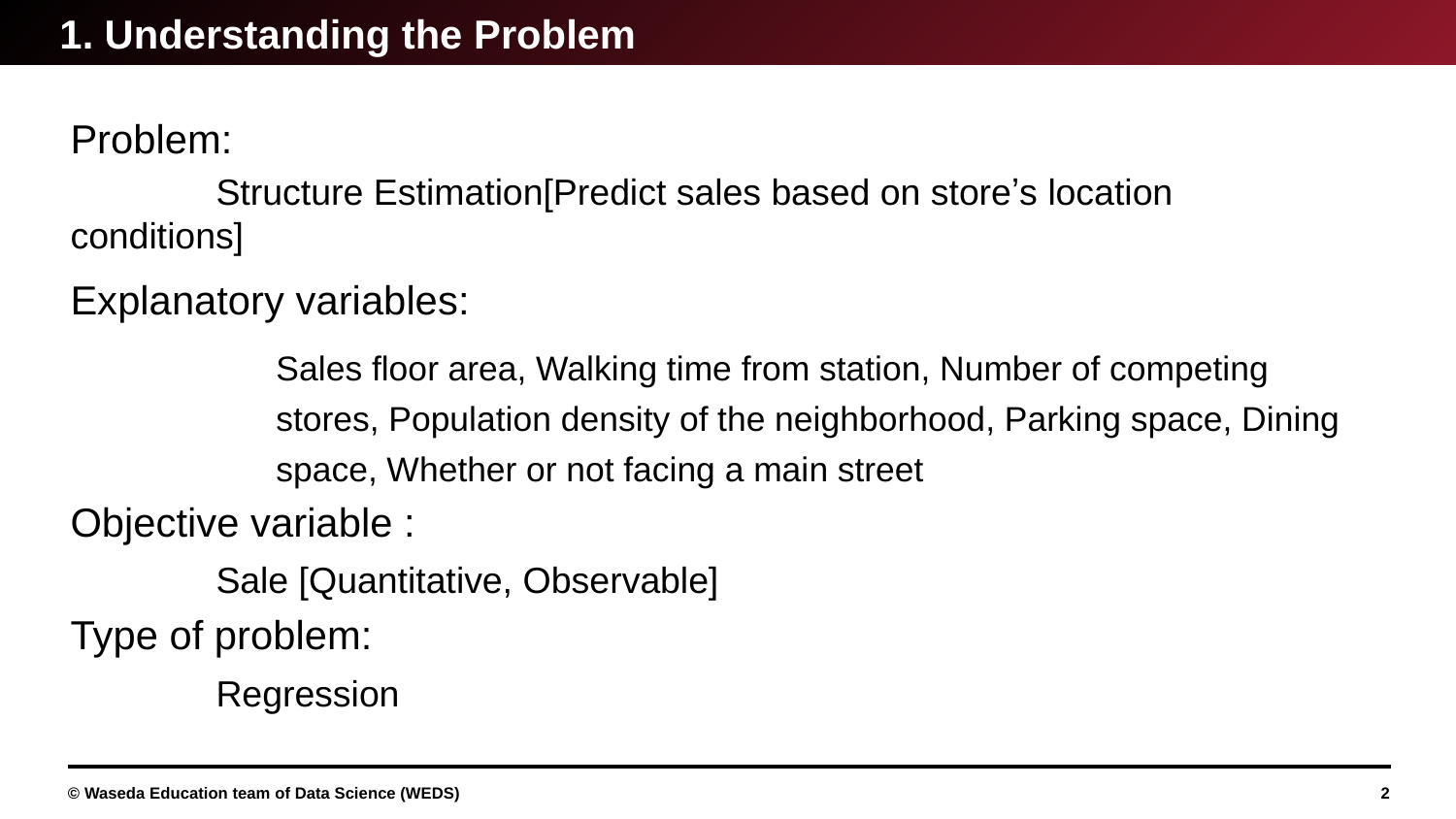

# 1. Understanding the Problem
Problem:
 	Structure Estimation[Predict sales based on storeʼs location 	conditions]
Explanatory variables:
	Sales floor area, Walking time from station, Number of competing stores, Population density of the neighborhood, Parking space, Dining space, Whether or not facing a main street
Objective variable :
	Sale [Quantitative, Observable]
Type of problem:
	Regression
© Waseda Education team of Data Science (WEDS)
2